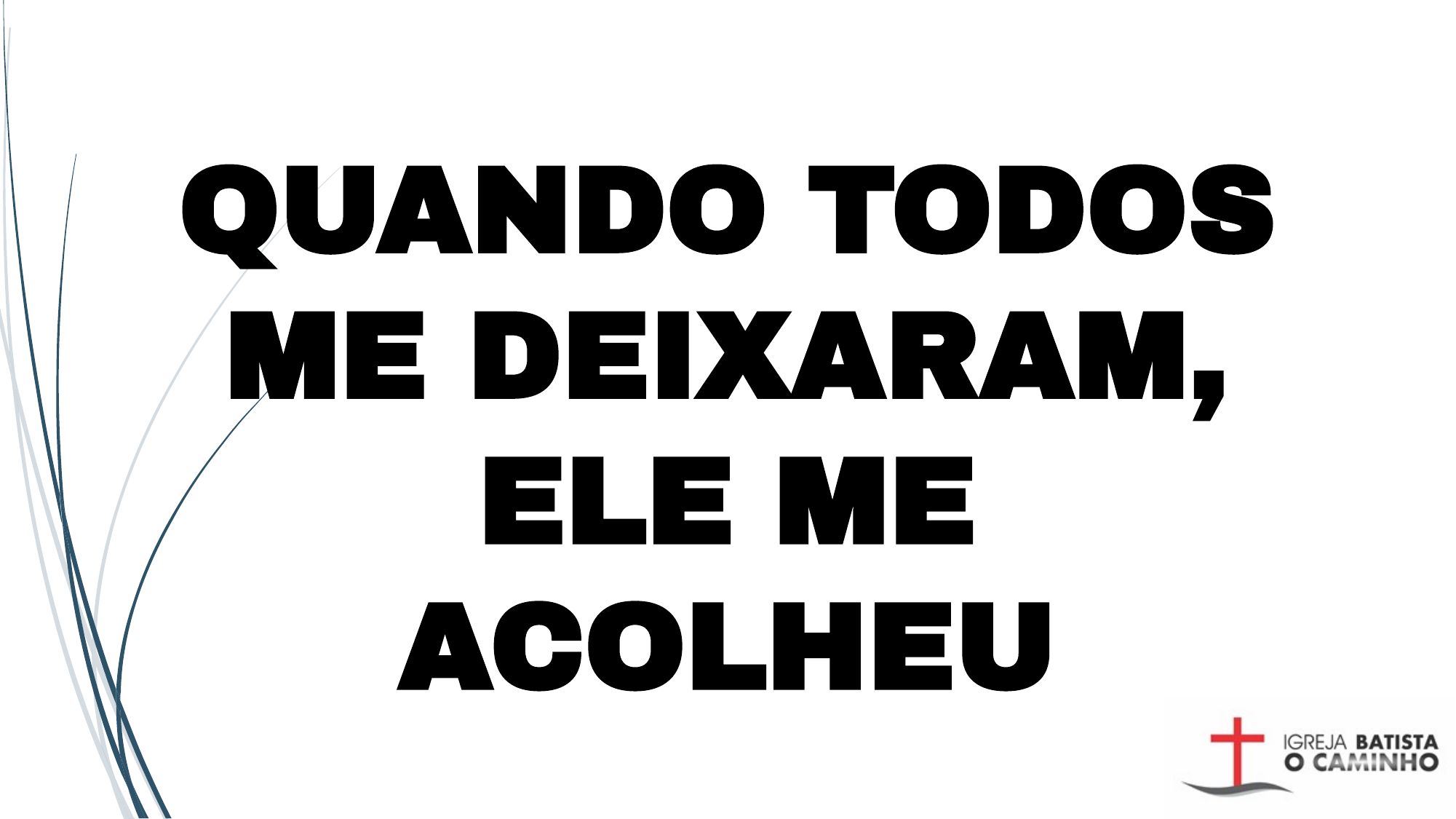

# QUANDO TODOS ME DEIXARAM, ELE ME ACOLHEU